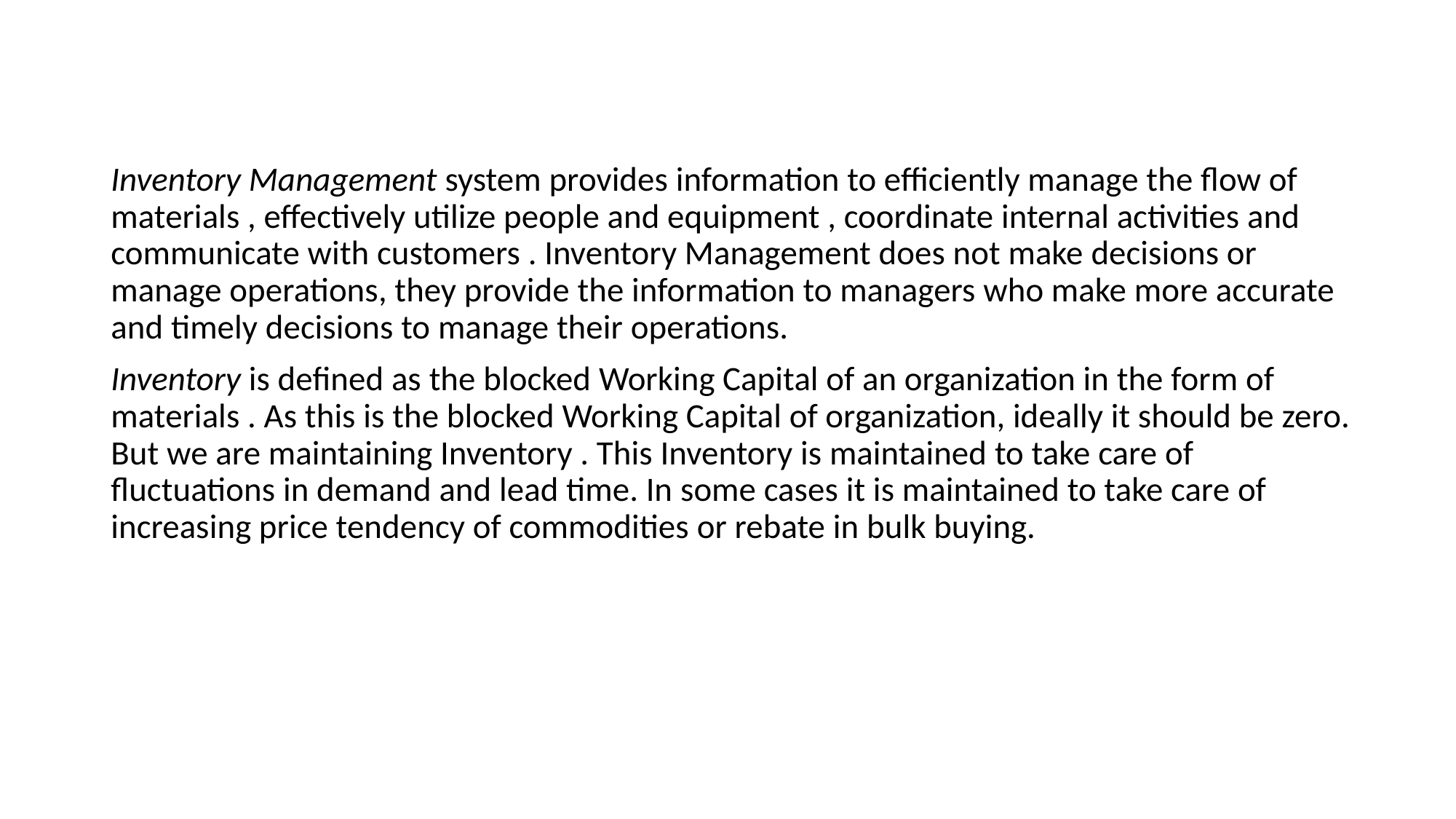

#
Inventory Management system provides information to efficiently manage the flow of materials , effectively utilize people and equipment , coordinate internal activities and communicate with customers . Inventory Management does not make decisions or manage operations, they provide the information to managers who make more accurate and timely decisions to manage their operations.
Inventory is defined as the blocked Working Capital of an organization in the form of materials . As this is the blocked Working Capital of organization, ideally it should be zero. But we are maintaining Inventory . This Inventory is maintained to take care of fluctuations in demand and lead time. In some cases it is maintained to take care of increasing price tendency of commodities or rebate in bulk buying.